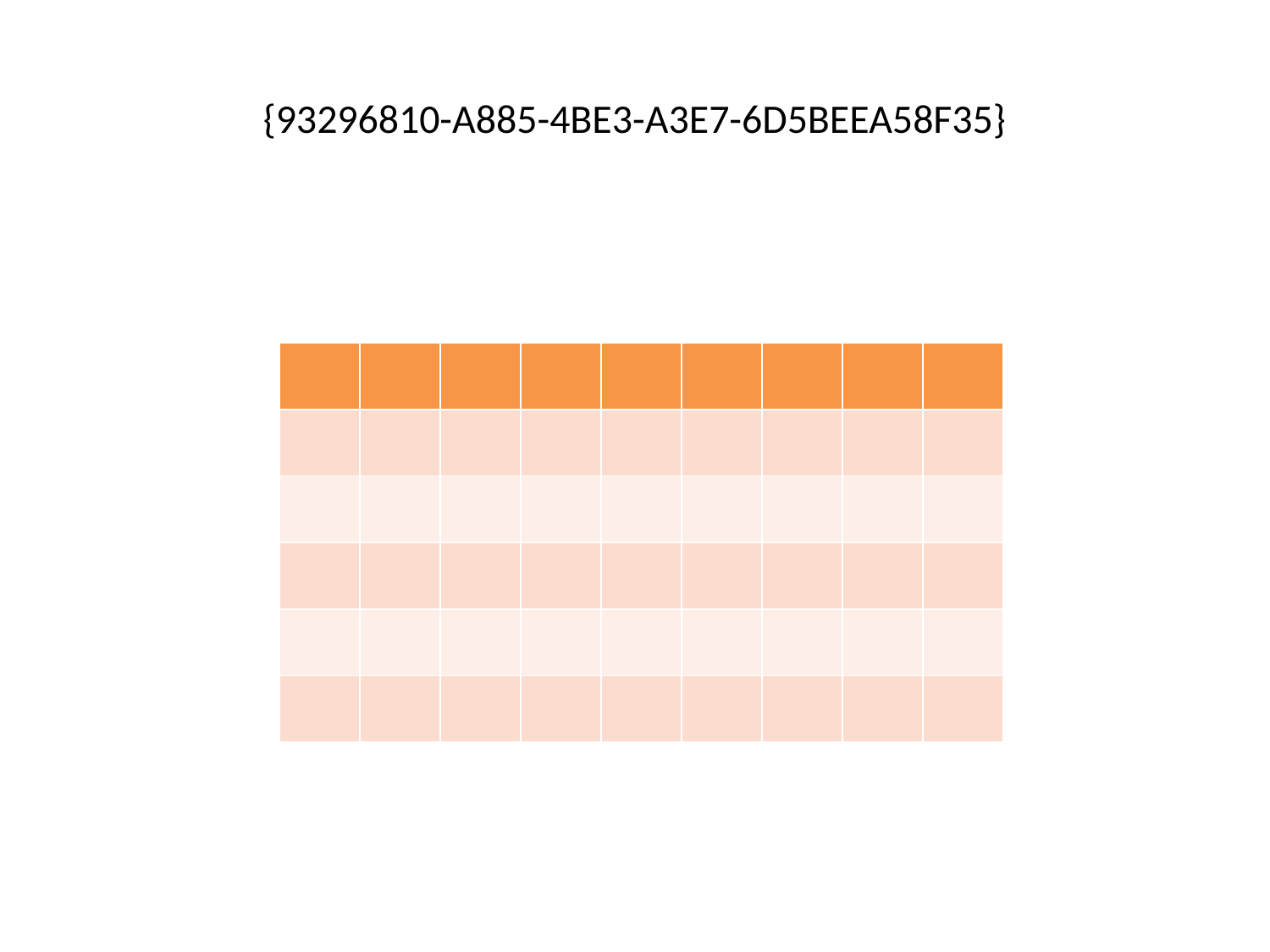

# {93296810-A885-4BE3-A3E7-6D5BEEA58F35}
|  |  |  |  |  |  |  |  |  |
| --- | --- | --- | --- | --- | --- | --- | --- | --- |
|  |  |  |  |  |  |  |  |  |
|  |  |  |  |  |  |  |  |  |
|  |  |  |  |  |  |  |  |  |
|  |  |  |  |  |  |  |  |  |
|  |  |  |  |  |  |  |  |  |